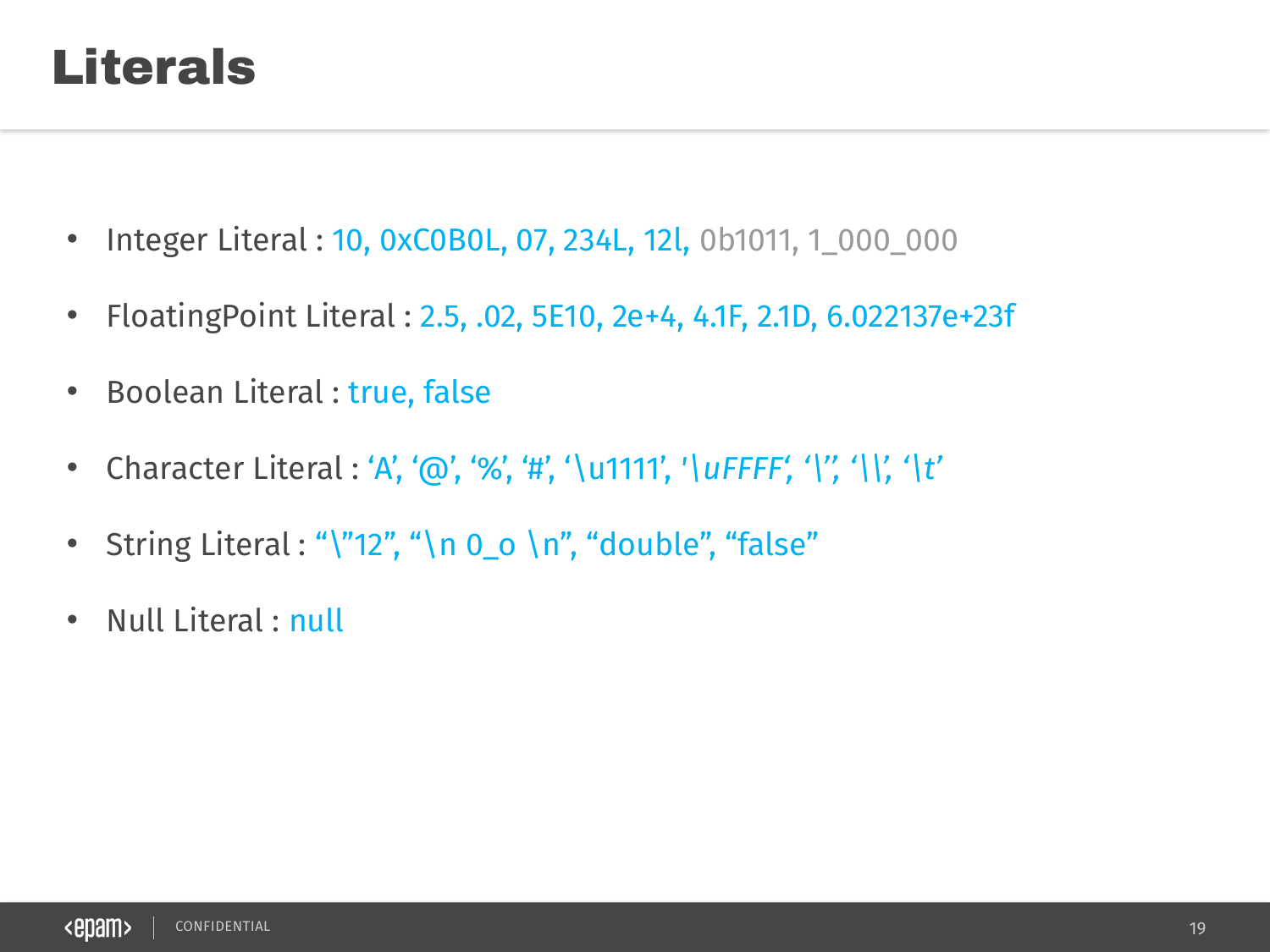

Literals
Integer Literal : 10, 0xC0B0L, 07, 234L, 12l, 0b1011, 1_000_000
FloatingPoint Literal : 2.5, .02, 5E10, 2e+4, 4.1F, 2.1D, 6.022137e+23f
Boolean Literal : true, false
Character Literal : ‘A’, ‘@’, ‘%’, ‘#’, ‘\u1111’, '\uFFFF‘, ‘\’’, ‘\\’, ‘\t’
String Literal : “\”12”, “\n 0_o \n”, “double”, “false”
Null Literal : null